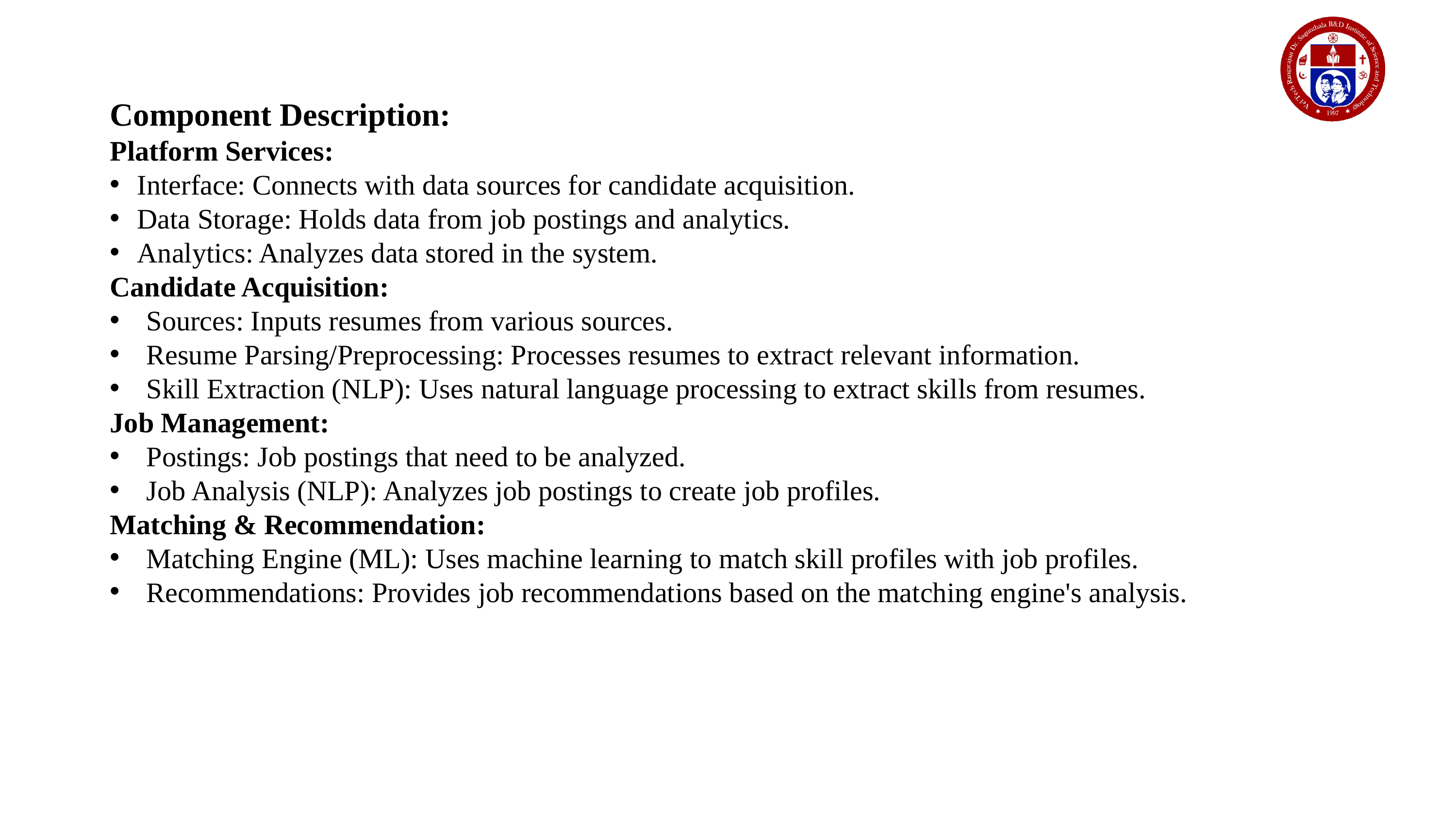

Component Description:
Platform Services:
Interface: Connects with data sources for candidate acquisition.
Data Storage: Holds data from job postings and analytics.
Analytics: Analyzes data stored in the system.
Candidate Acquisition:
Sources: Inputs resumes from various sources.
Resume Parsing/Preprocessing: Processes resumes to extract relevant information.
Skill Extraction (NLP): Uses natural language processing to extract skills from resumes.
Job Management:
Postings: Job postings that need to be analyzed.
Job Analysis (NLP): Analyzes job postings to create job profiles.
Matching & Recommendation:
Matching Engine (ML): Uses machine learning to match skill profiles with job profiles.
Recommendations: Provides job recommendations based on the matching engine's analysis.